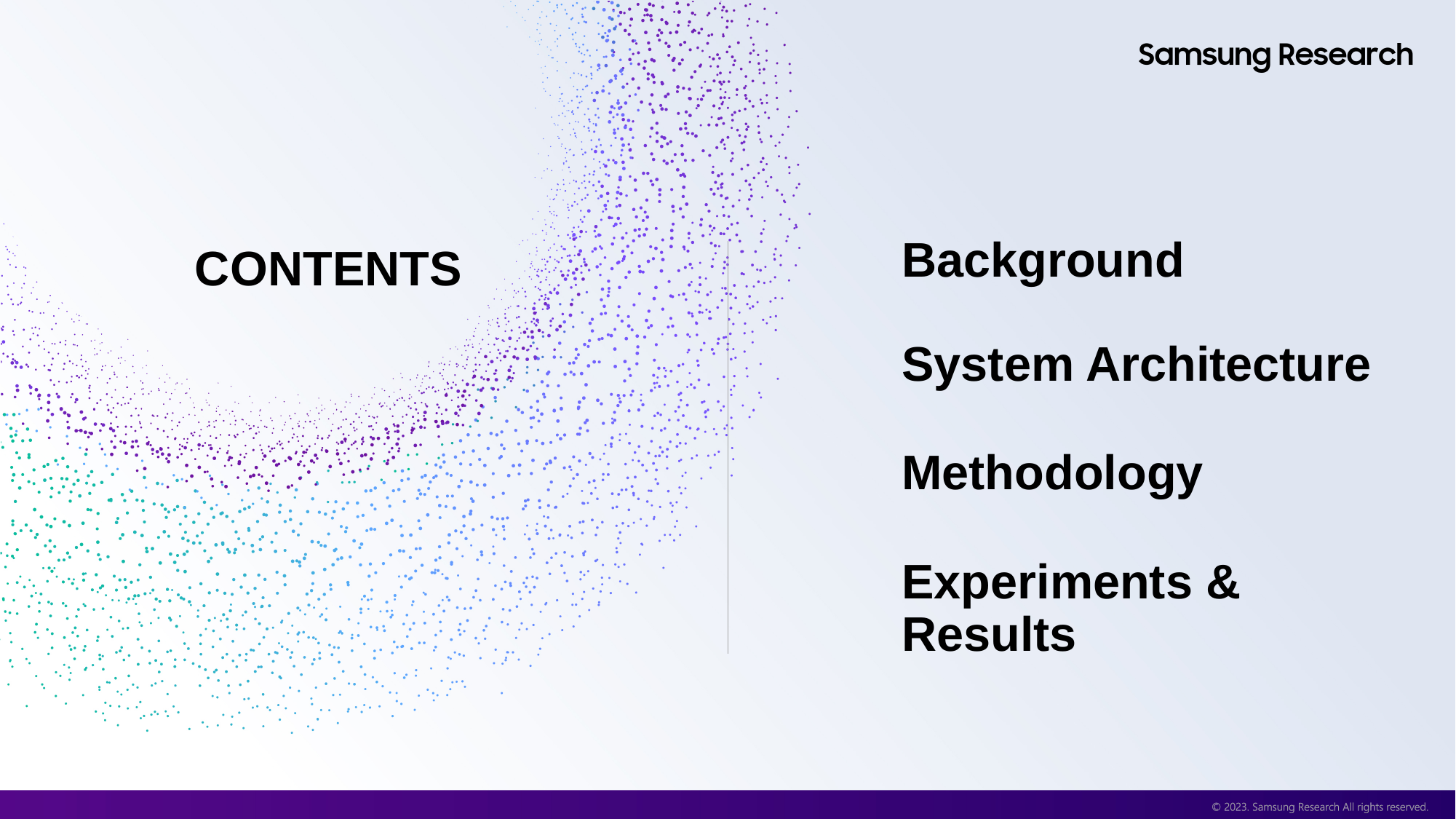

CONTENTS
Background
System Architecture
Methodology
Experiments & Results